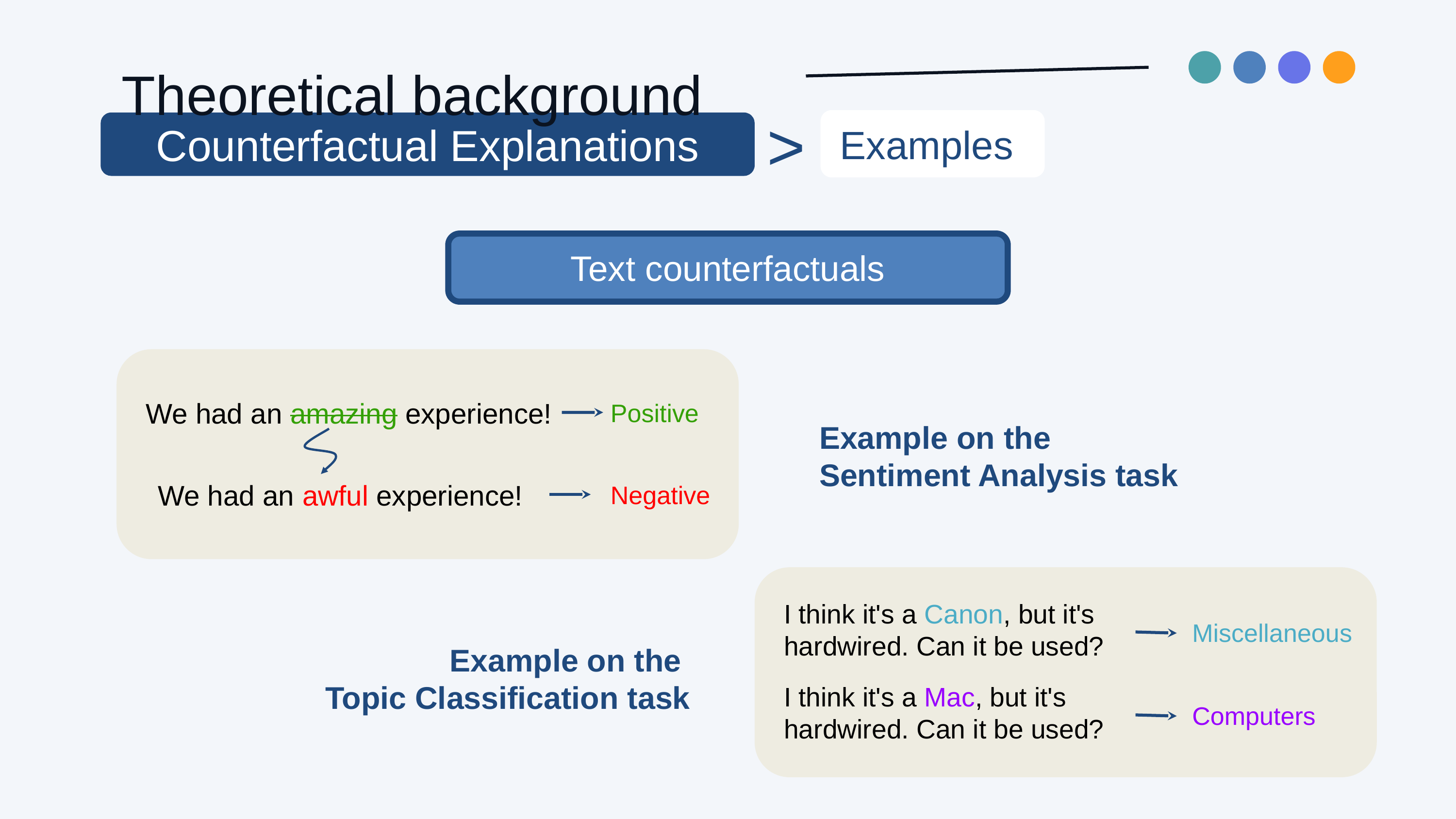

Theoretical background

>

Counterfactual Explanations

Examples
Examples
Examples
Text counterfactuals

We had an amazing experience!
Positive
Example on the
Sentiment Analysis task

We had an awful experience!
Negative

I think it's a Canon, but it's hardwired. Can it be used?
Miscellaneous
Example on the
Topic Classification task
I think it's a Mac, but it's hardwired. Can it be used?
Computers